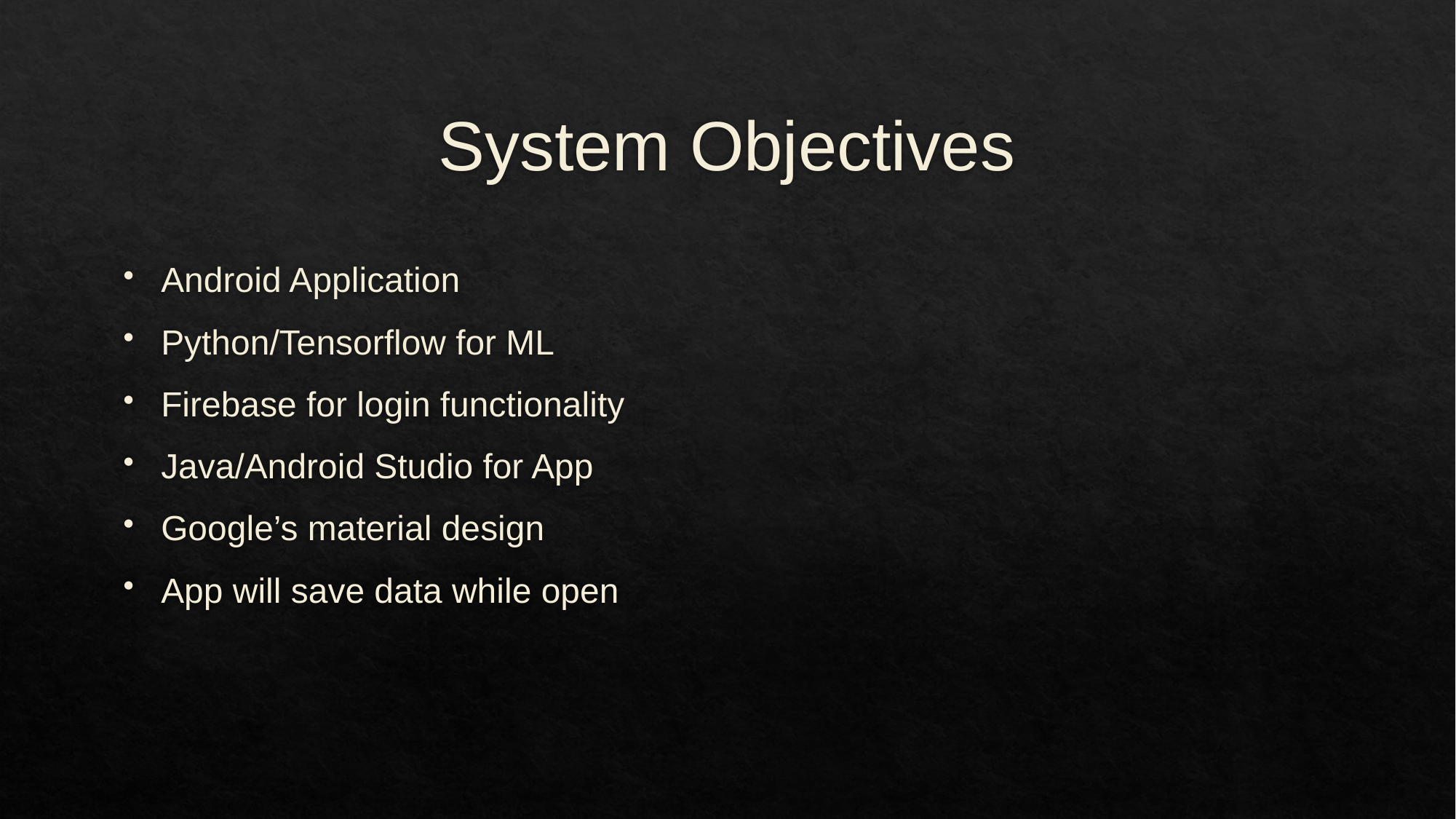

# System Objectives
Android Application
Python/Tensorflow for ML
Firebase for login functionality
Java/Android Studio for App
Google’s material design
App will save data while open